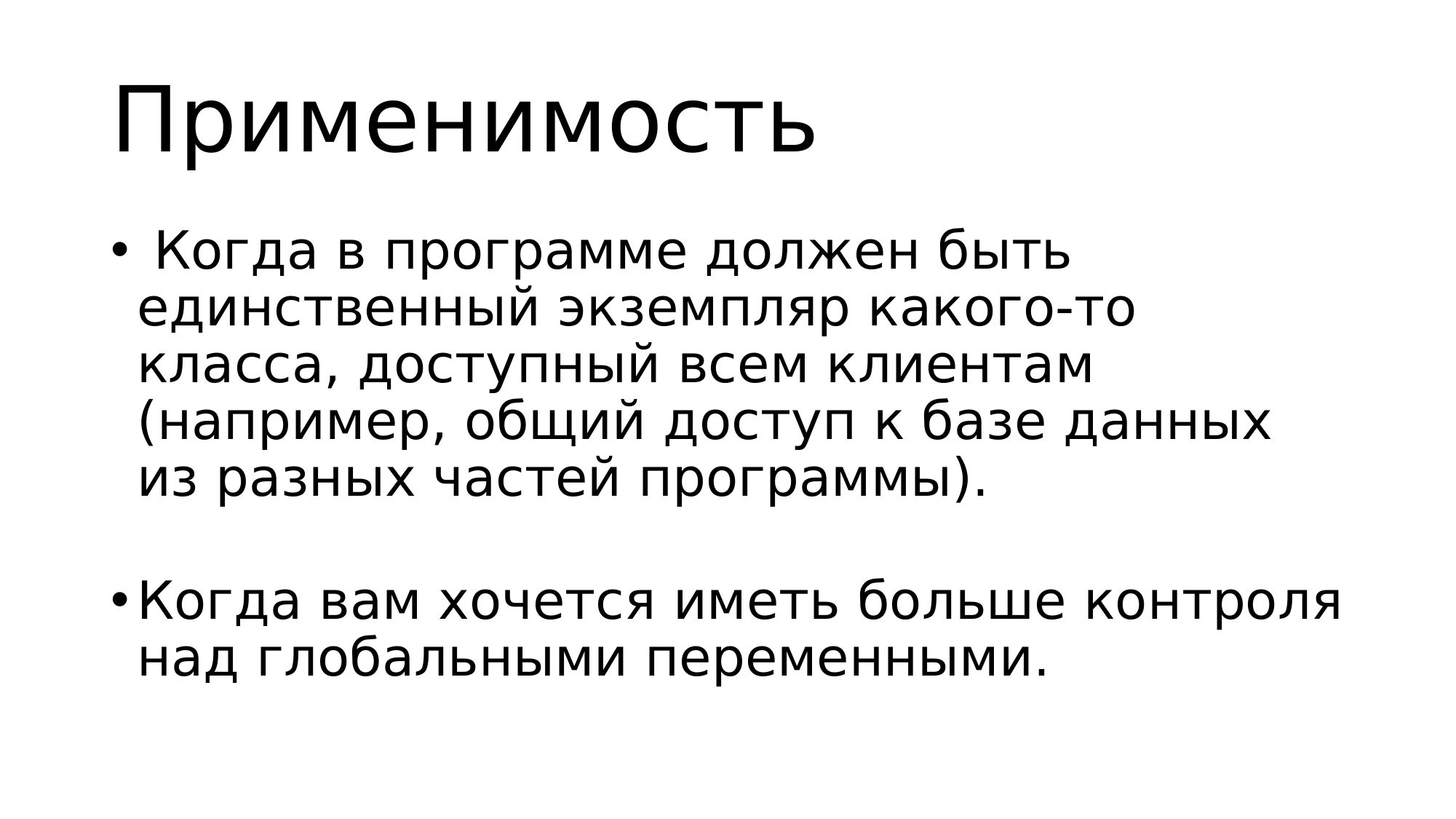

# Применимость
 Когда в программе должен быть единственный экземпляр какого-то класса, доступный всем клиентам (например, общий доступ к базе данных из разных частей программы).

Когда вам хочется иметь больше контроля над глобальными переменными.